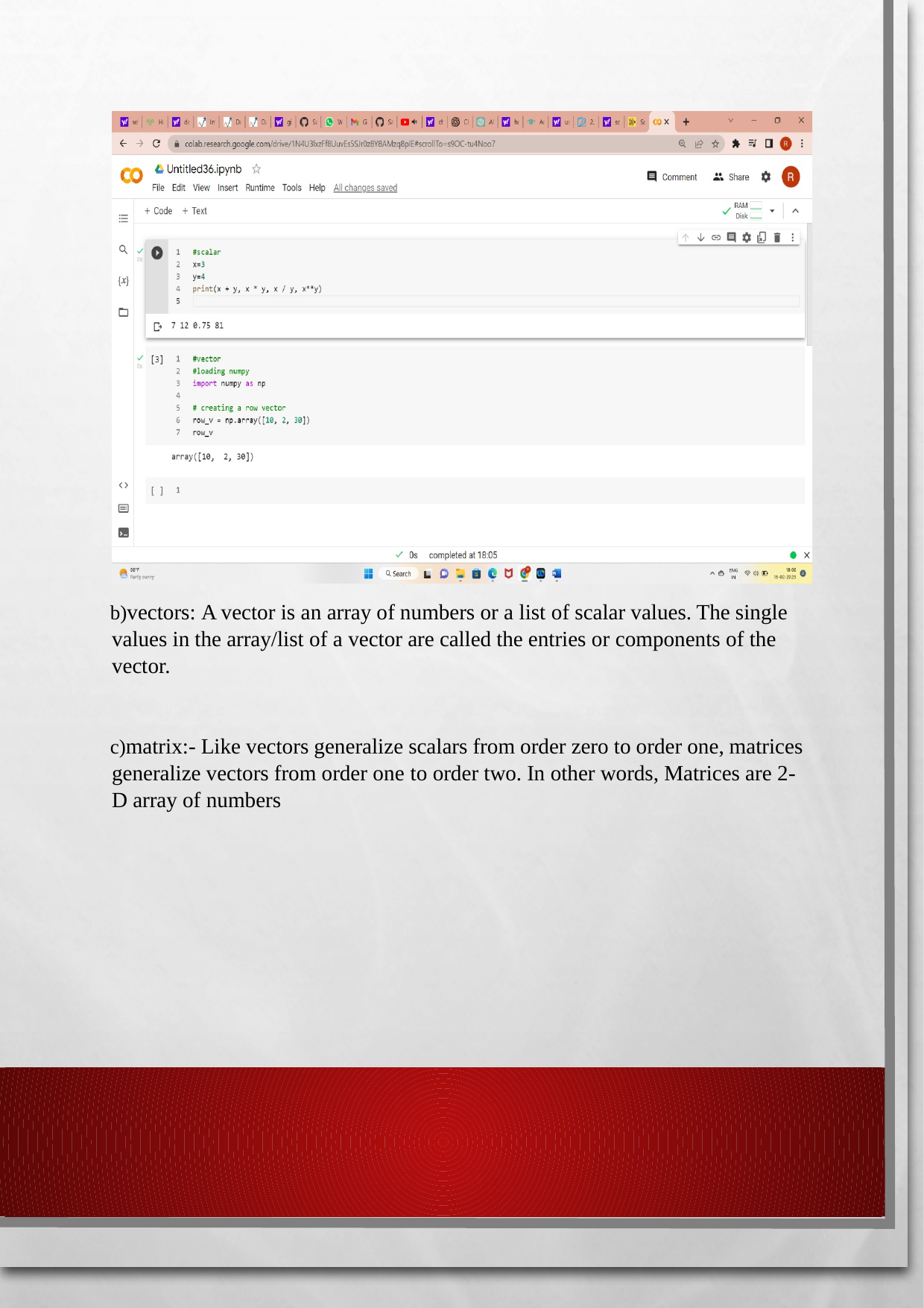

vectors: A vector is an array of numbers or a list of scalar values. The single  values in the array/list of a vector are called the entries or components of the  vector.

matrix:- Like vectors generalize scalars from order zero to order one, matrices  generalize vectors from order one to order two. In other words, Matrices are 2-  D array of numbers